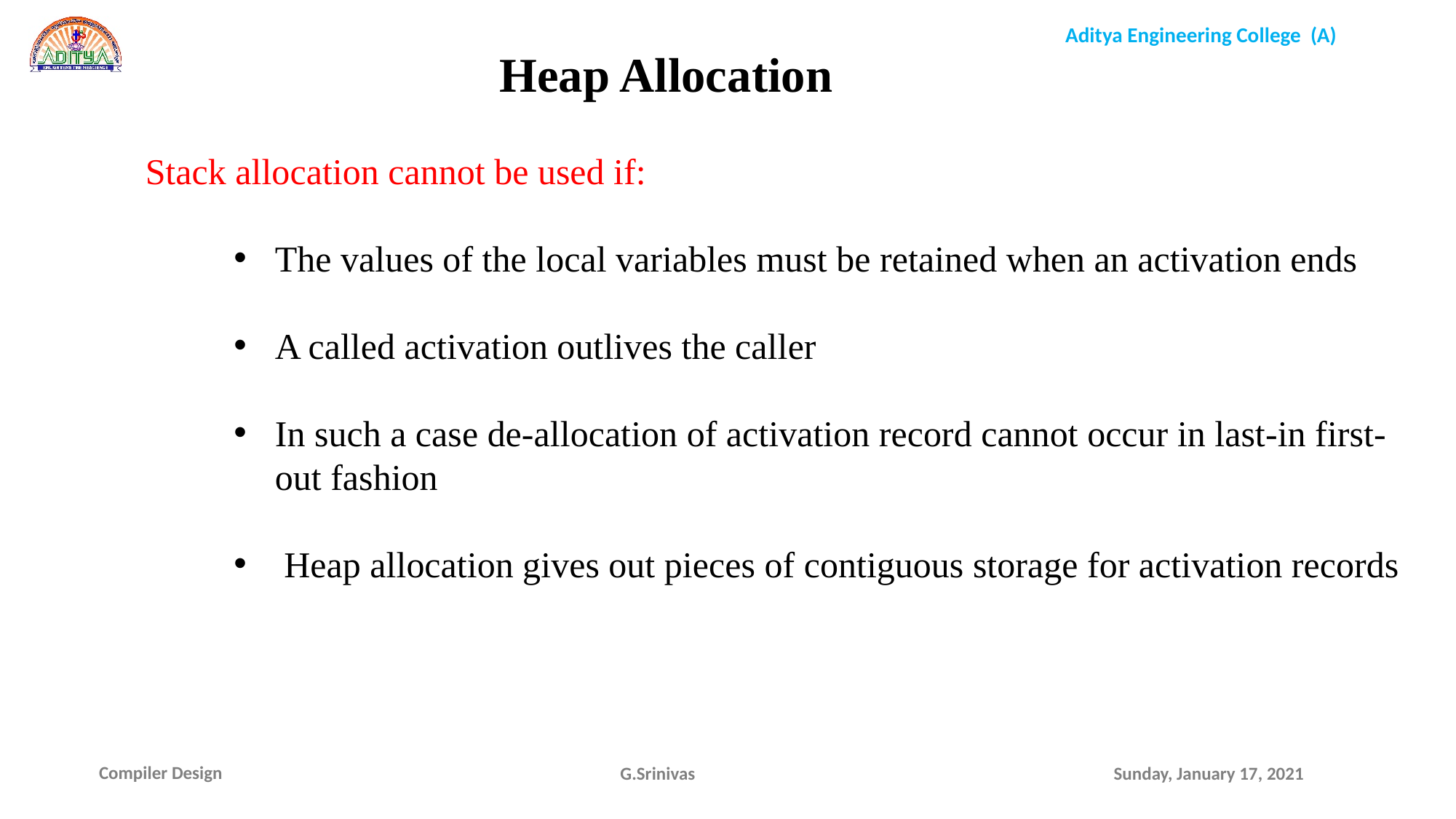

Heap Allocation
Stack allocation cannot be used if:

The values of the local variables must be retained when an activation ends

A called activation outlives the caller

In such a case de-allocation of activation record cannot occur in last-in first-out fashion

 Heap allocation gives out pieces of contiguous storage for activation records
G.Srinivas
Sunday, January 17, 2021